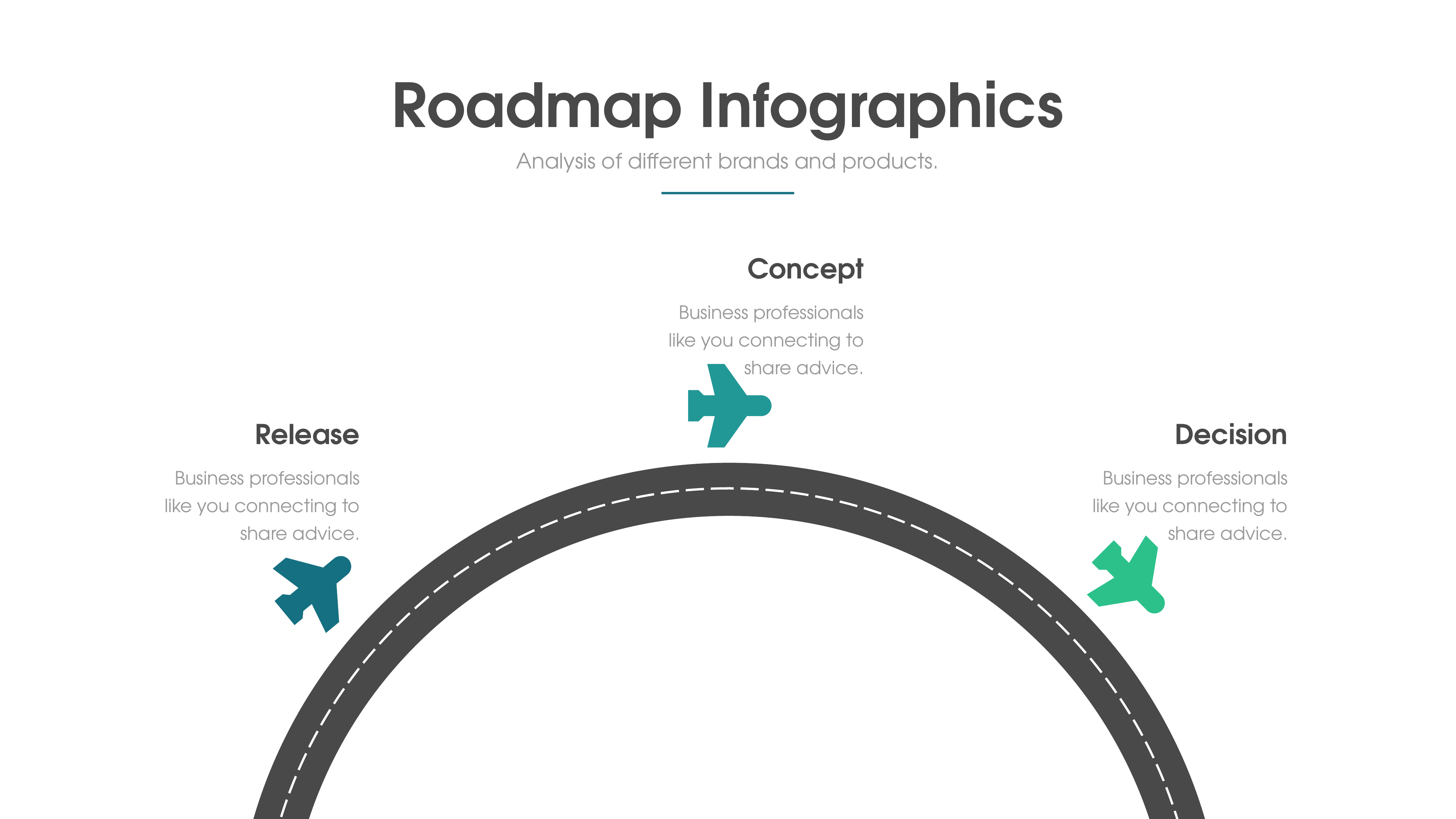

Roadmap Infographics
Analysis of different brands and products.

Concept
Business professionals like you connecting to share advice.

Release
Decision
Business professionals like you connecting to share advice.
Business professionals like you connecting to share advice.